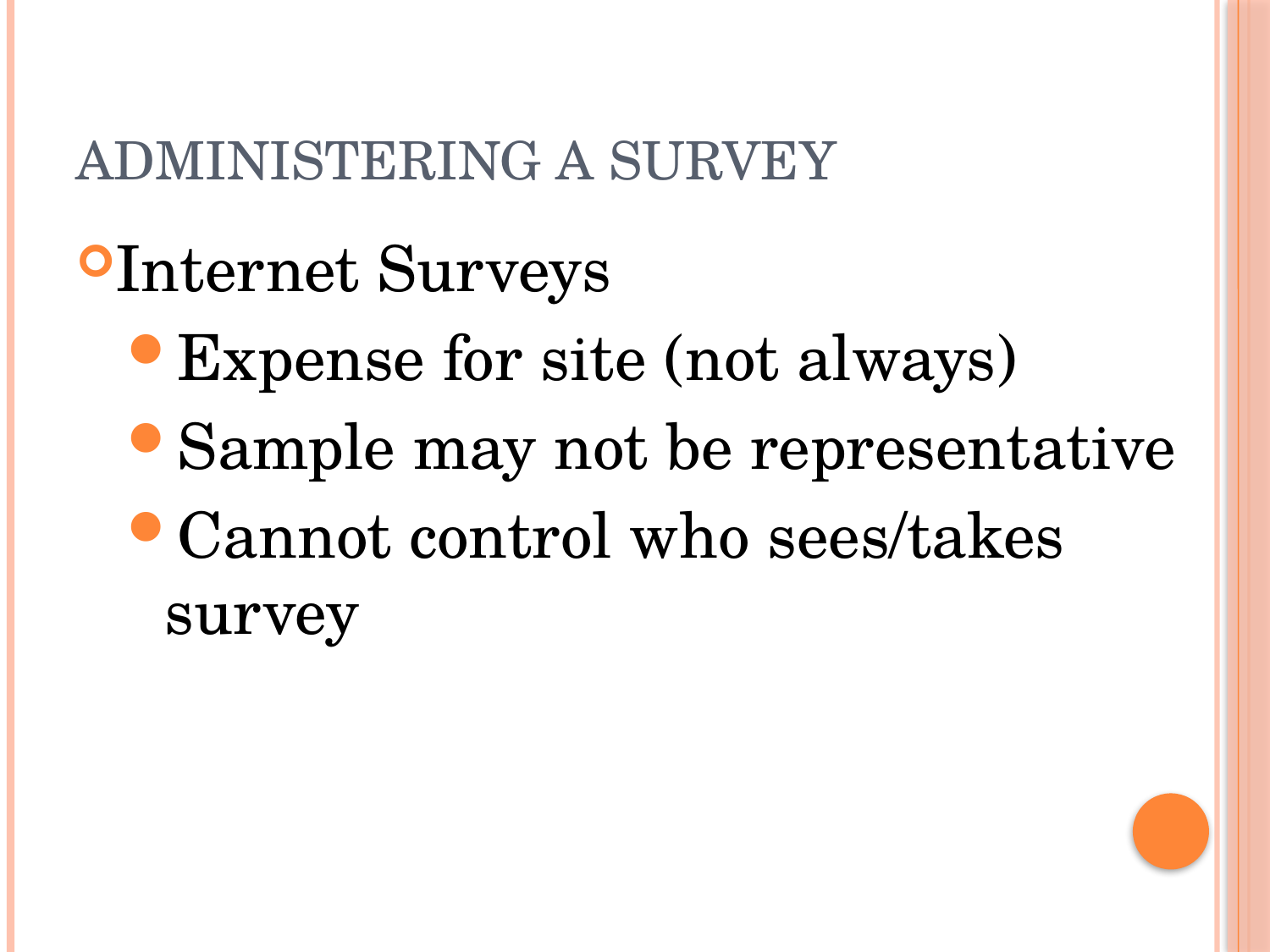

# Administering a survey
Internet Surveys
Expense for site (not always)
Sample may not be representative
Cannot control who sees/takes survey